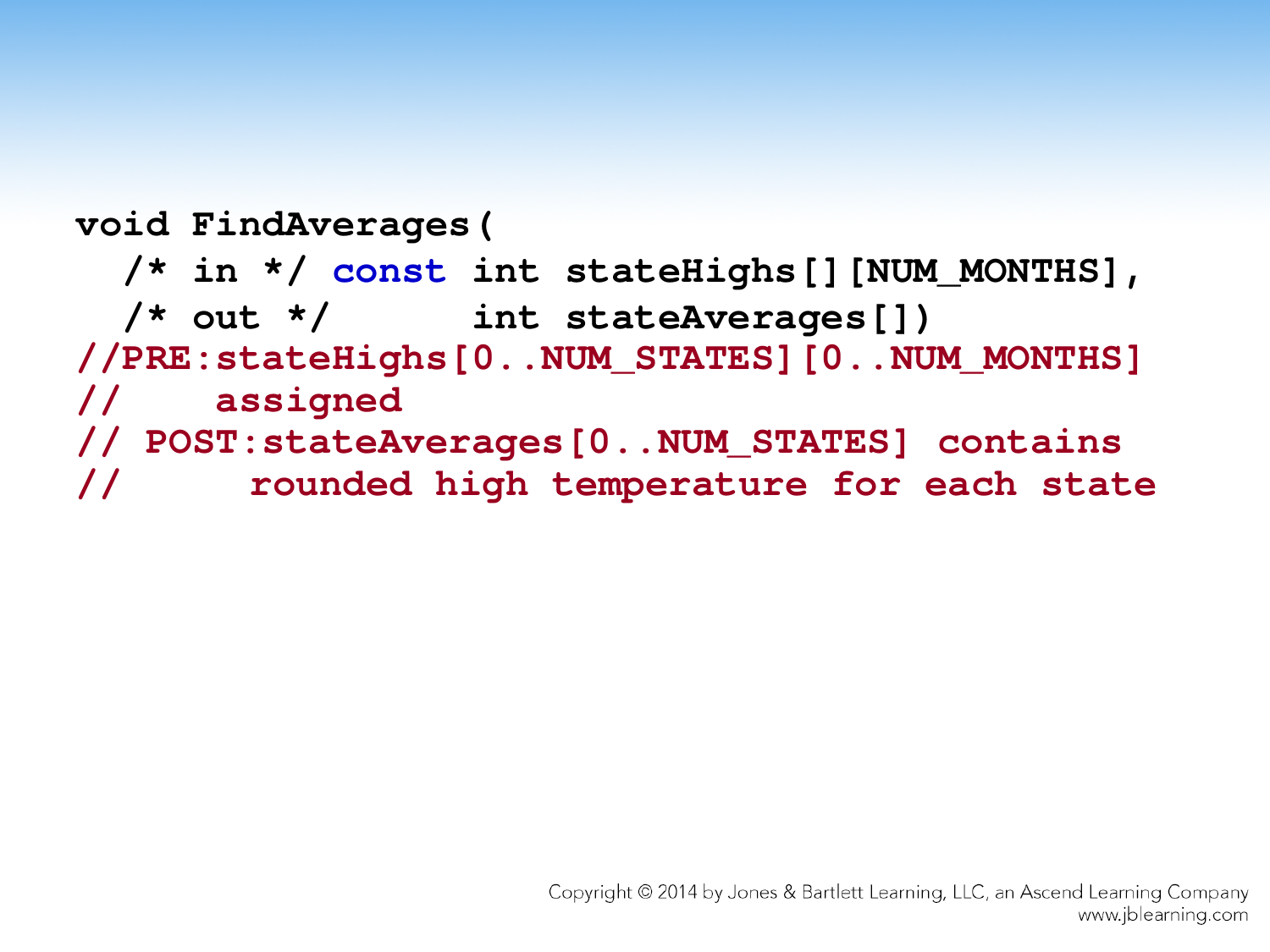

void FindAverages(
  /* in */ const int stateHighs[][NUM_MONTHS],
  /* out */      int stateAverages[])
//PRE:stateHighs[0..NUM_STATES][0..NUM_MONTHS]
//    assigned
// POST:stateAverages[0..NUM_STATES] contains
// 	  rounded high temperature for each state